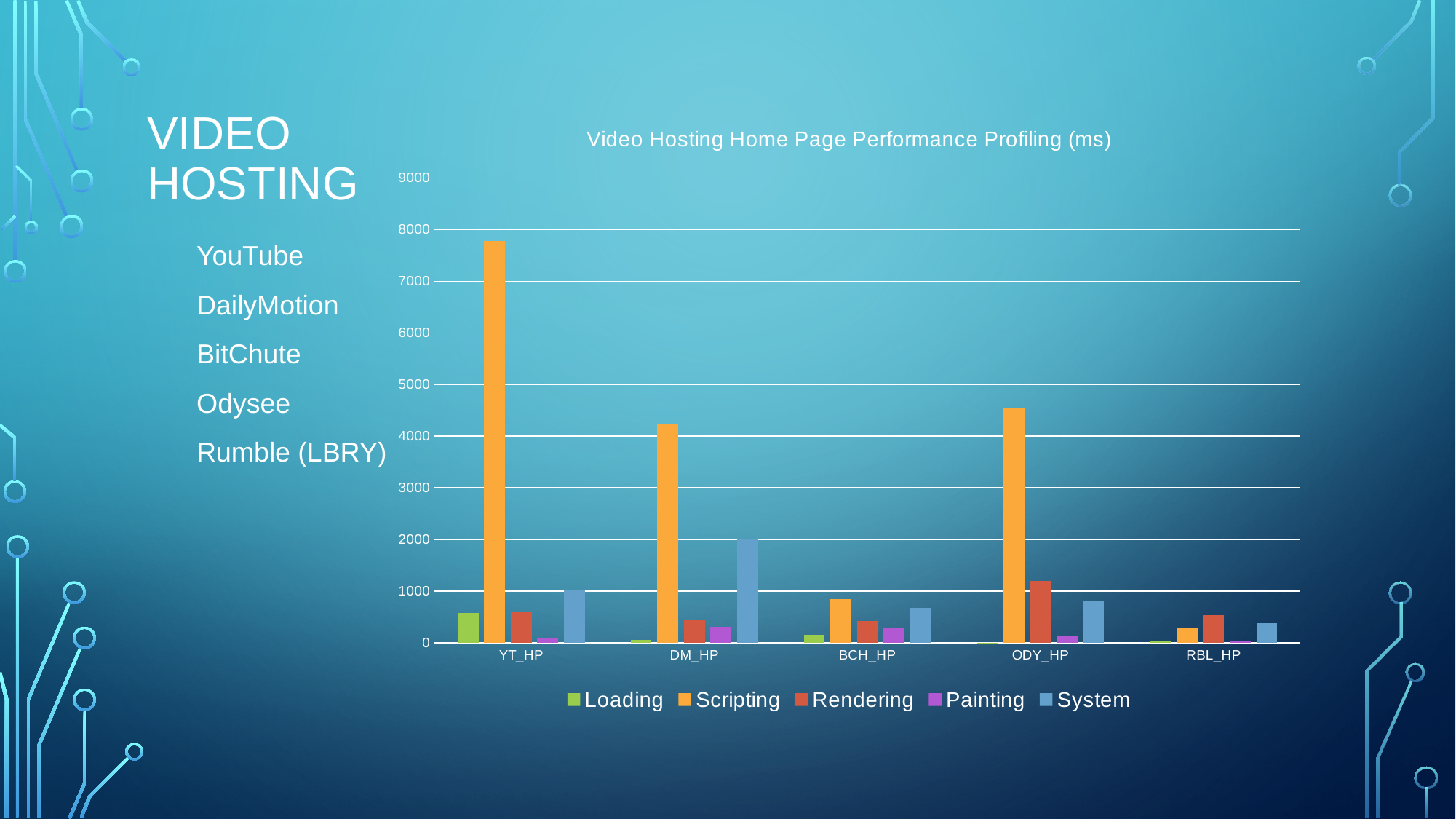

# Video Hosting

### Chart: Video Hosting Home Page Performance Profiling (ms)

| Category |  |  |  |  |  |
|---|---|---|---|---|---|
| YT_HP | 573.0 | 7783.0 | 605.0 | 88.0 | 1030.0 |
| DM_HP | 60.0 | 4246.0 | 449.0 | 306.0 | 2017.0 |
| BCH_HP | 155.0 | 844.0 | 428.0 | 284.0 | 675.0 |
| ODY_HP | 2.0 | 4539.0 | 1198.0 | 134.0 | 822.0 |
| RBL_HP | 30.0 | 290.0 | 543.0 | 47.0 | 379.0 |
YouTube
DailyMotion
BitChute
Odysee
Rumble (LBRY)